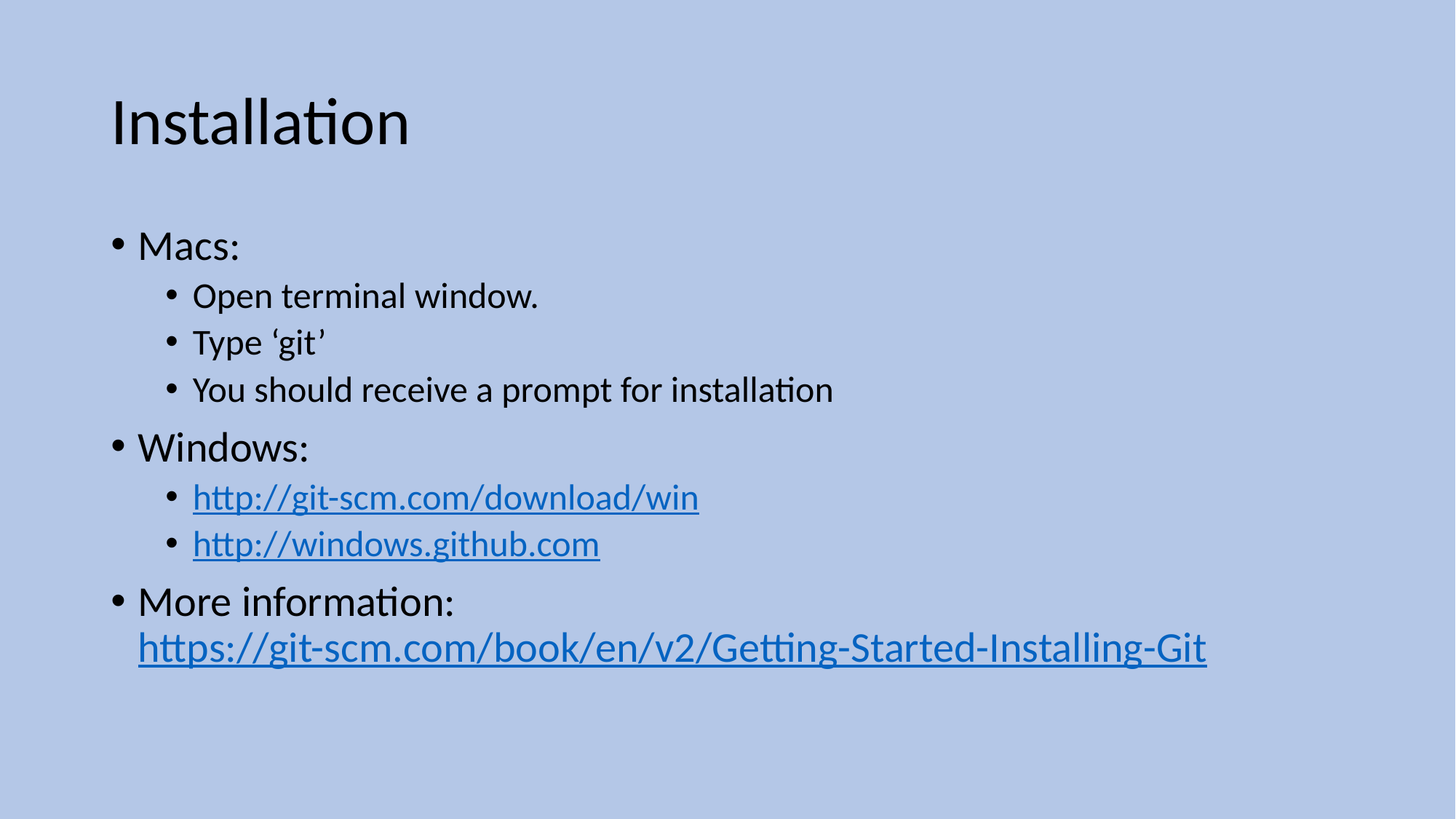

# Installation
Macs:
Open terminal window.
Type ‘git’
You should receive a prompt for installation
Windows:
http://git-scm.com/download/win
http://windows.github.com
More information: https://git-scm.com/book/en/v2/Getting-Started-Installing-Git